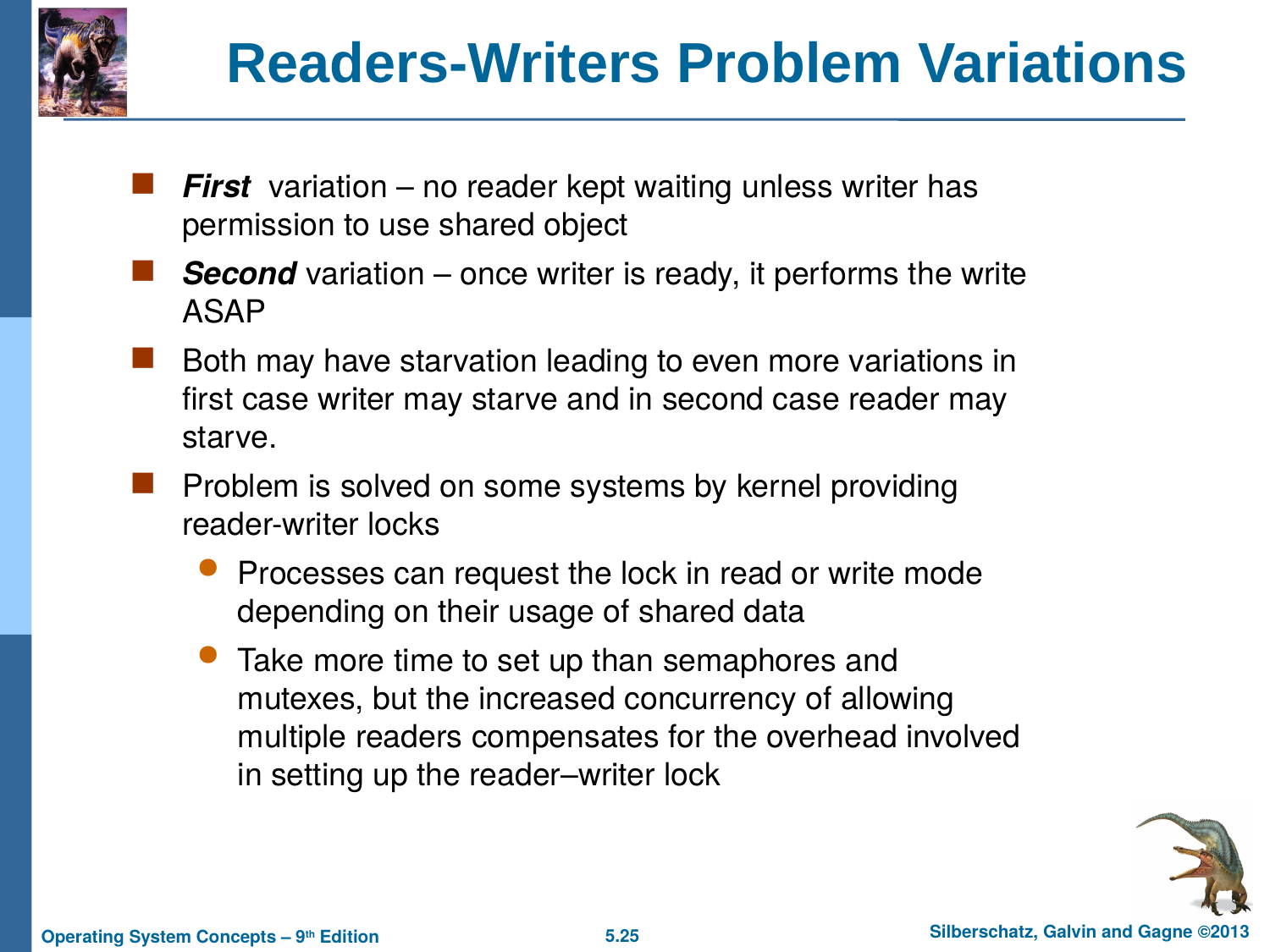

# Readers-Writers Problem Variations
First  variation – no reader kept waiting unless writer has permission to use shared object
Second variation – once writer is ready, it performs the write ASAP
Both may have starvation leading to even more variations in first case writer may starve and in second case reader may starve.
Problem is solved on some systems by kernel providing reader-writer locks
Processes can request the lock in read or write mode depending on their usage of shared data
Take more time to set up than semaphores and mutexes, but the increased concurrency of allowing multiple readers compensates for the overhead involved in setting up the reader–writer lock